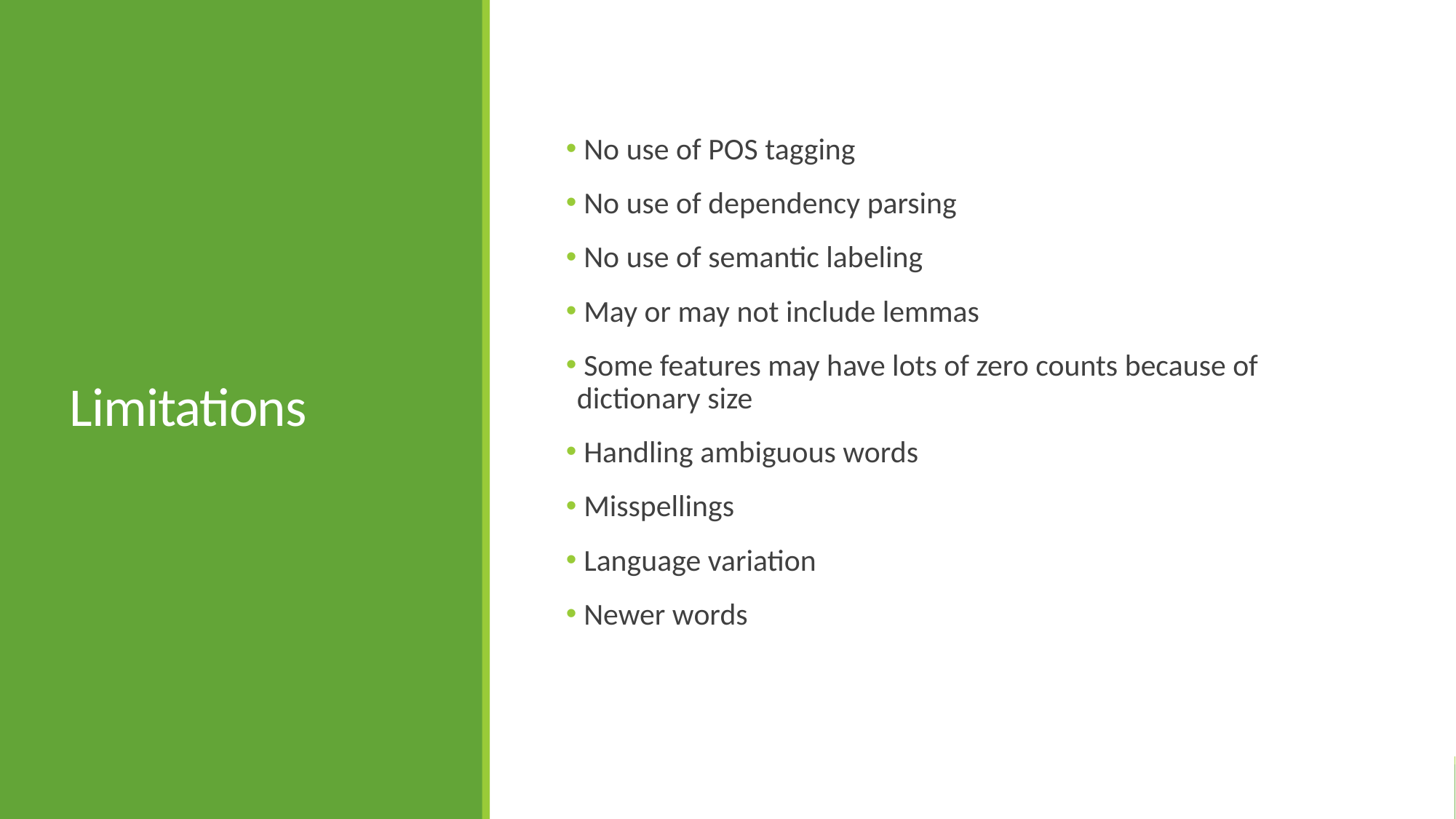

# Limitations
 No use of POS tagging
 No use of dependency parsing
 No use of semantic labeling
 May or may not include lemmas
 Some features may have lots of zero counts because of dictionary size
 Handling ambiguous words
 Misspellings
 Language variation
 Newer words